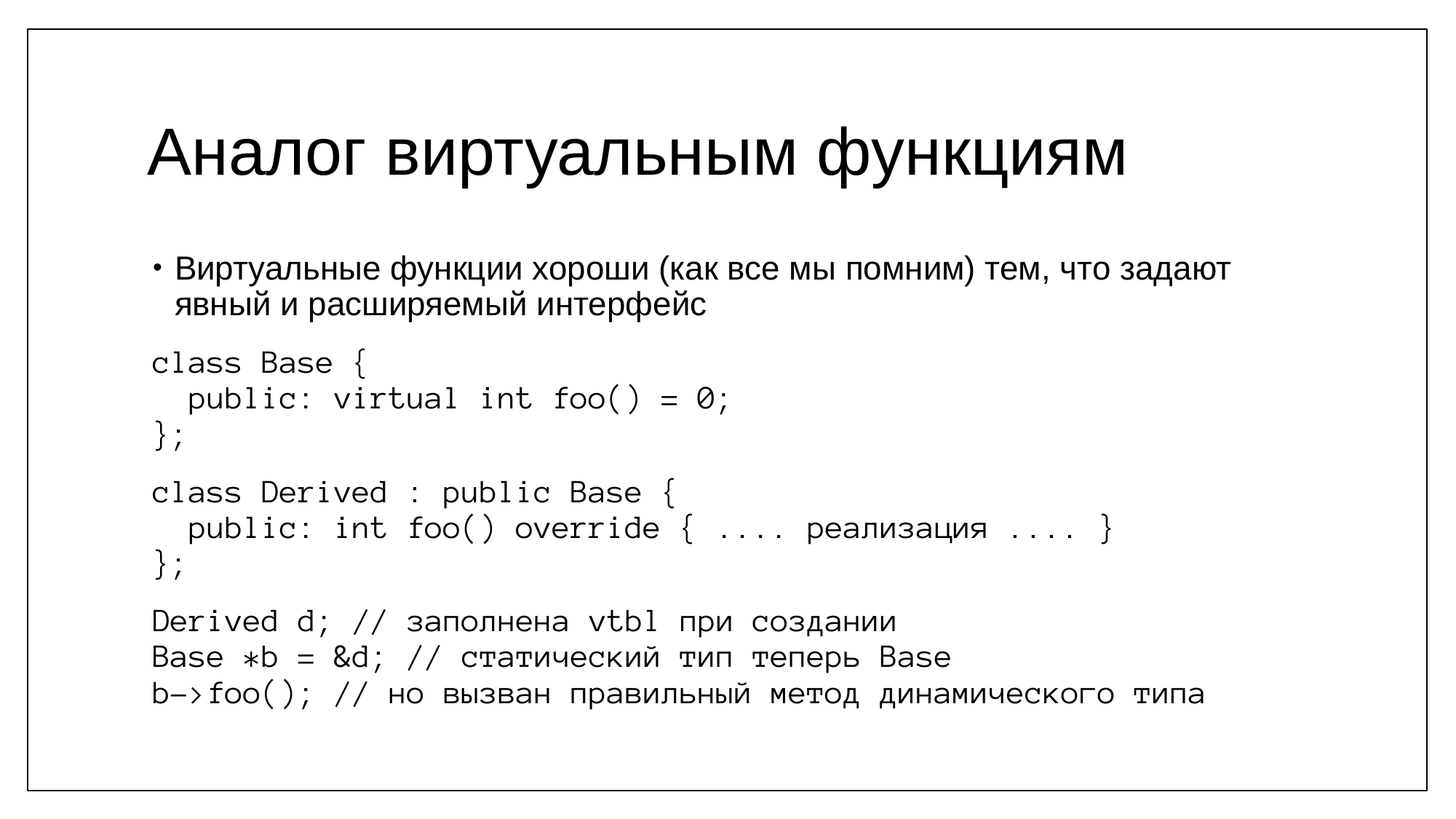

# Аналог виртуальным функциям
Виртуальные функции хороши (как все мы помним) тем, что задают явный и расширяемый интерфейс
class Base {
  public: virtual int foo() = 0;
};
class Derived : public Base {
  public: int foo() override { .... реализация .... }
};
Derived d; // заполнена vtbl при создании
Base *b = &d; // статический тип теперь Base
b->foo(); // но вызван правильный метод динамического типа